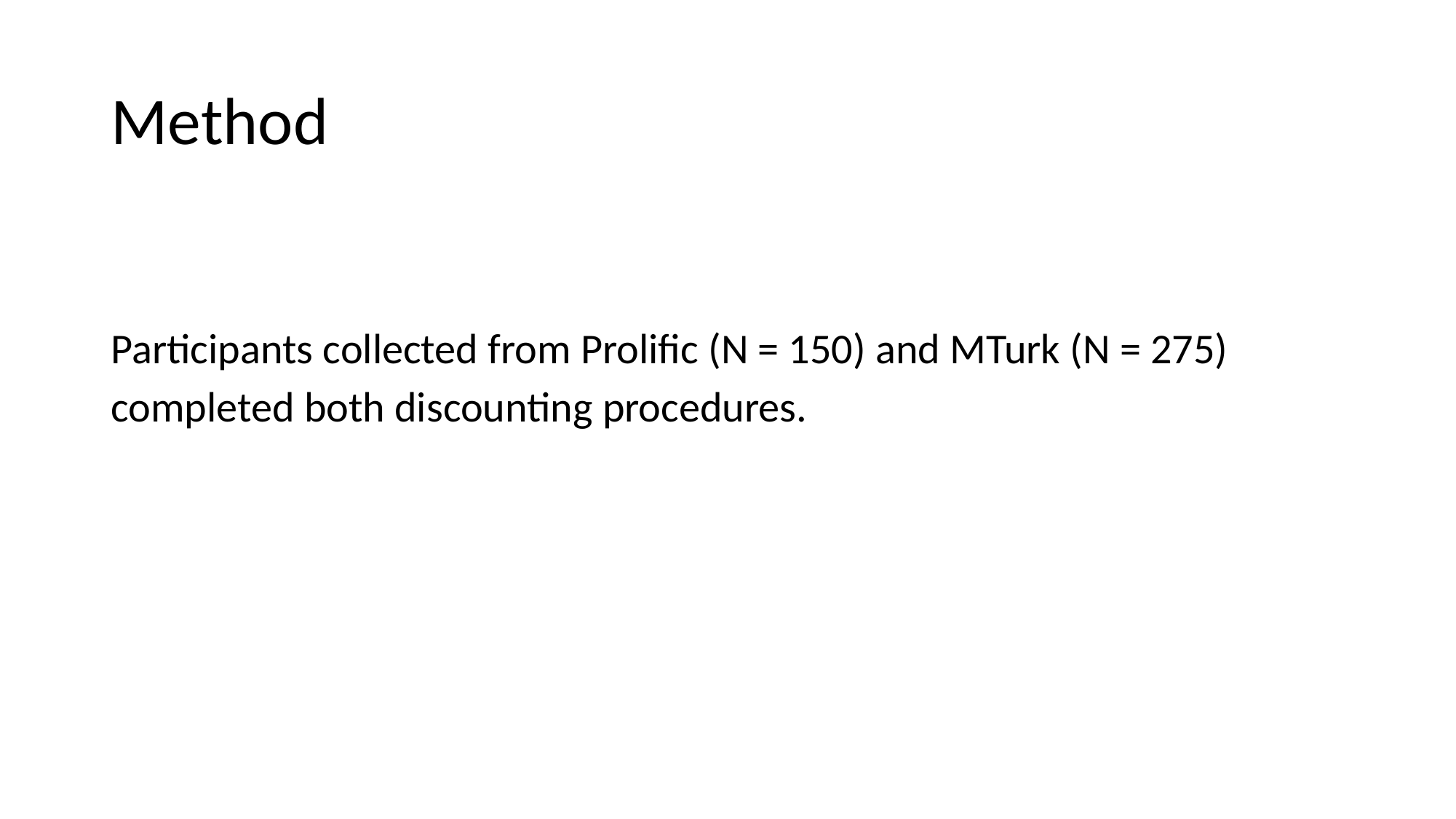

# Method
Participants collected from Prolific (N = 150) and MTurk (N = 275) completed both discounting procedures.